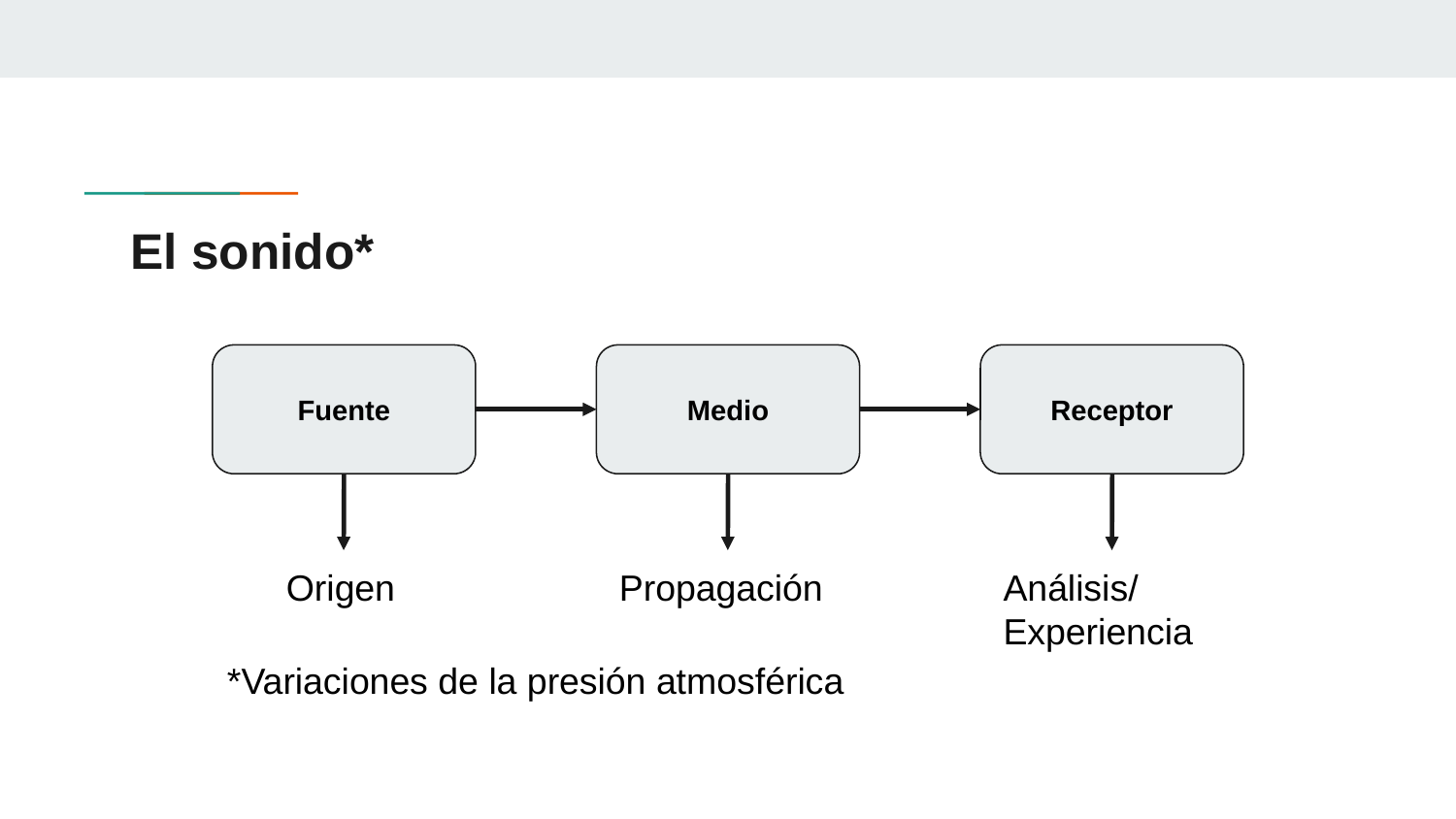

# El sonido*
Fuente
Medio
Receptor
Origen
Propagación
Análisis/
Experiencia
*Variaciones de la presión atmosférica